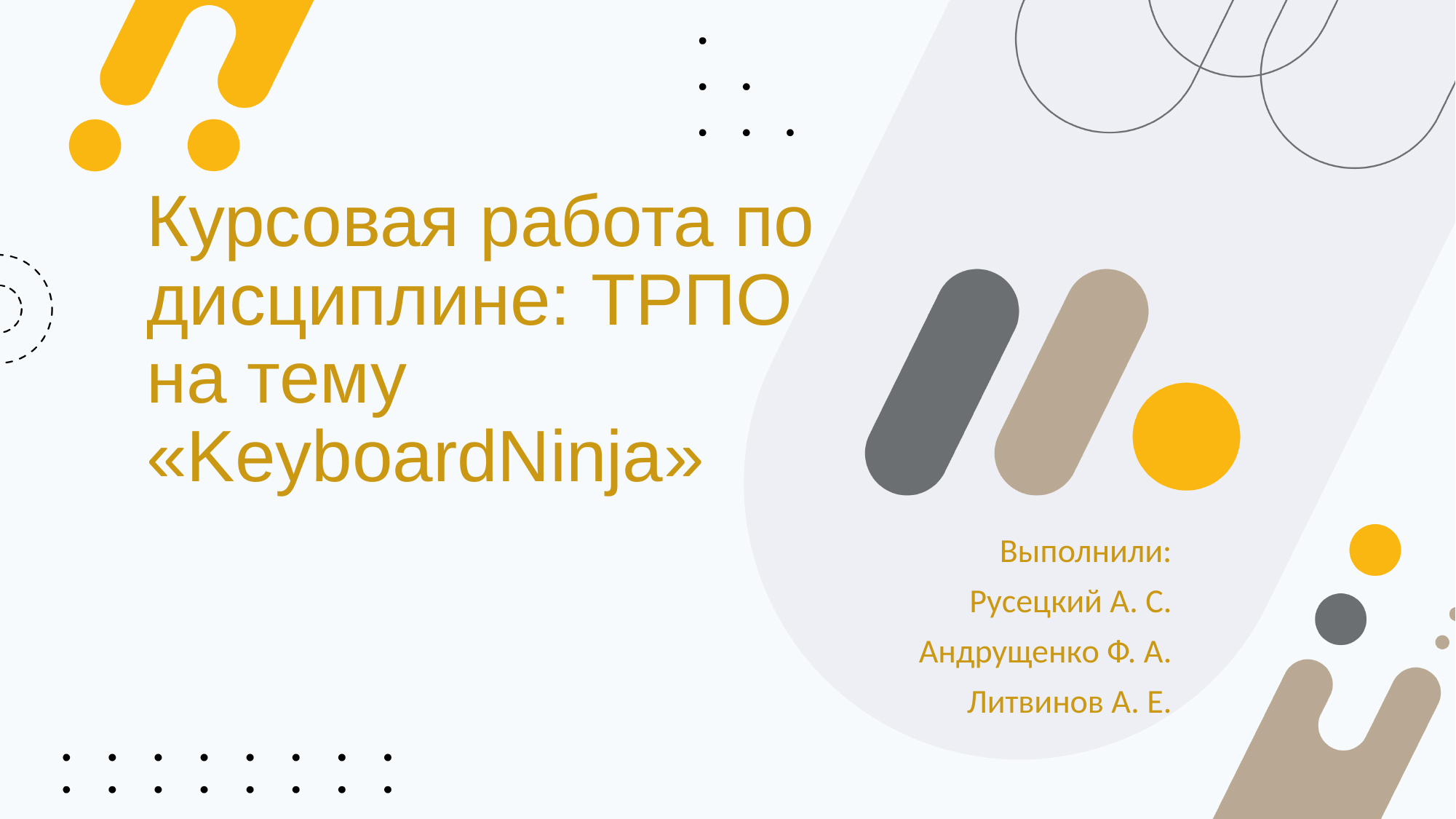

# Курсовая работа по дисциплине: ТРПО на тему «KeyboardNinja»
Выполнили:
Русецкий А. С.
Андрущенко Ф. А.
Литвинов А. Е.